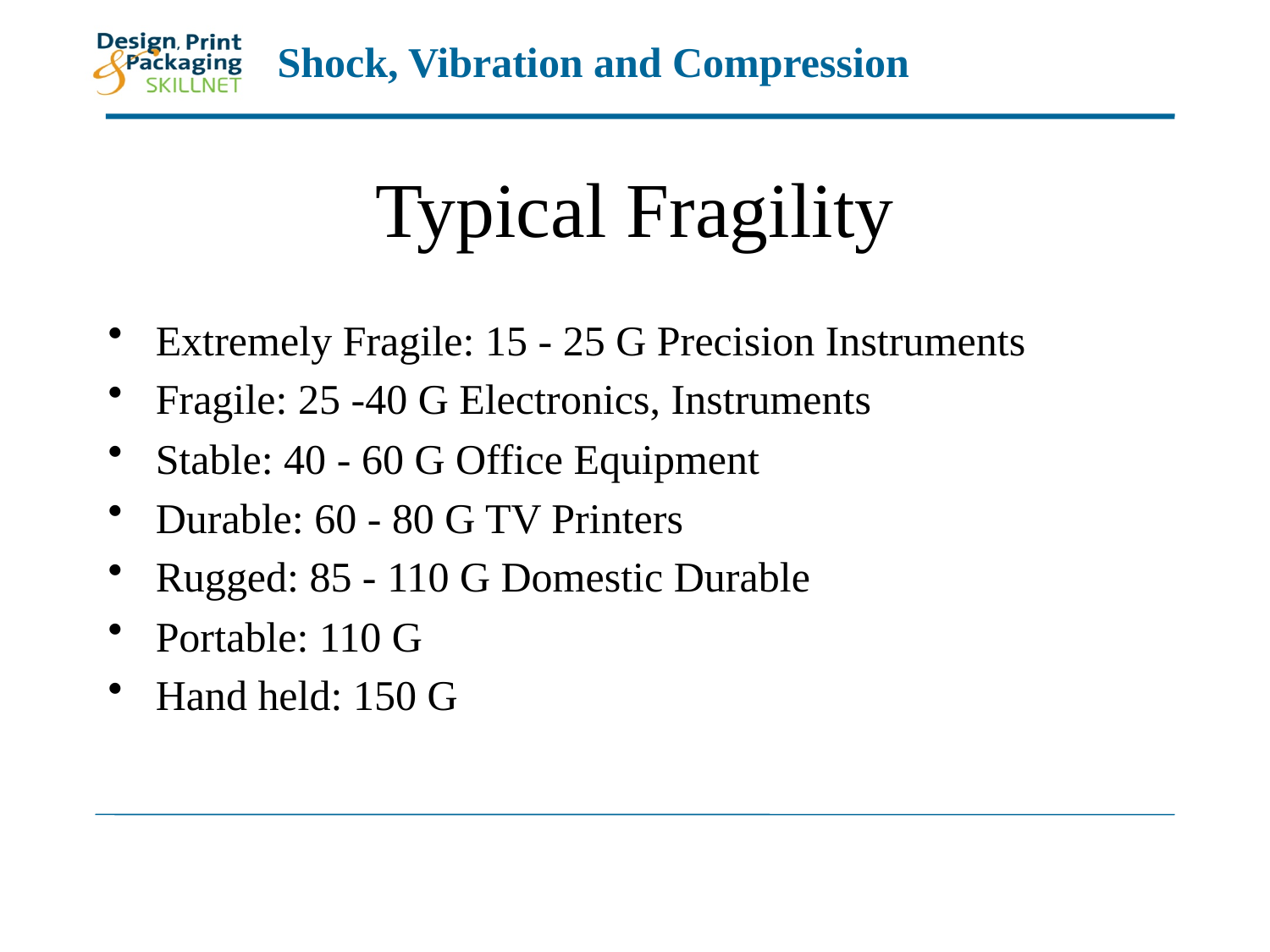

# Typical Fragility
Extremely Fragile: 15 - 25 G Precision Instruments
Fragile: 25 -40 G Electronics, Instruments
Stable: 40 - 60 G Office Equipment
Durable: 60 - 80 G TV Printers
Rugged: 85 - 110 G Domestic Durable
Portable: 110 G
Hand held: 150 G